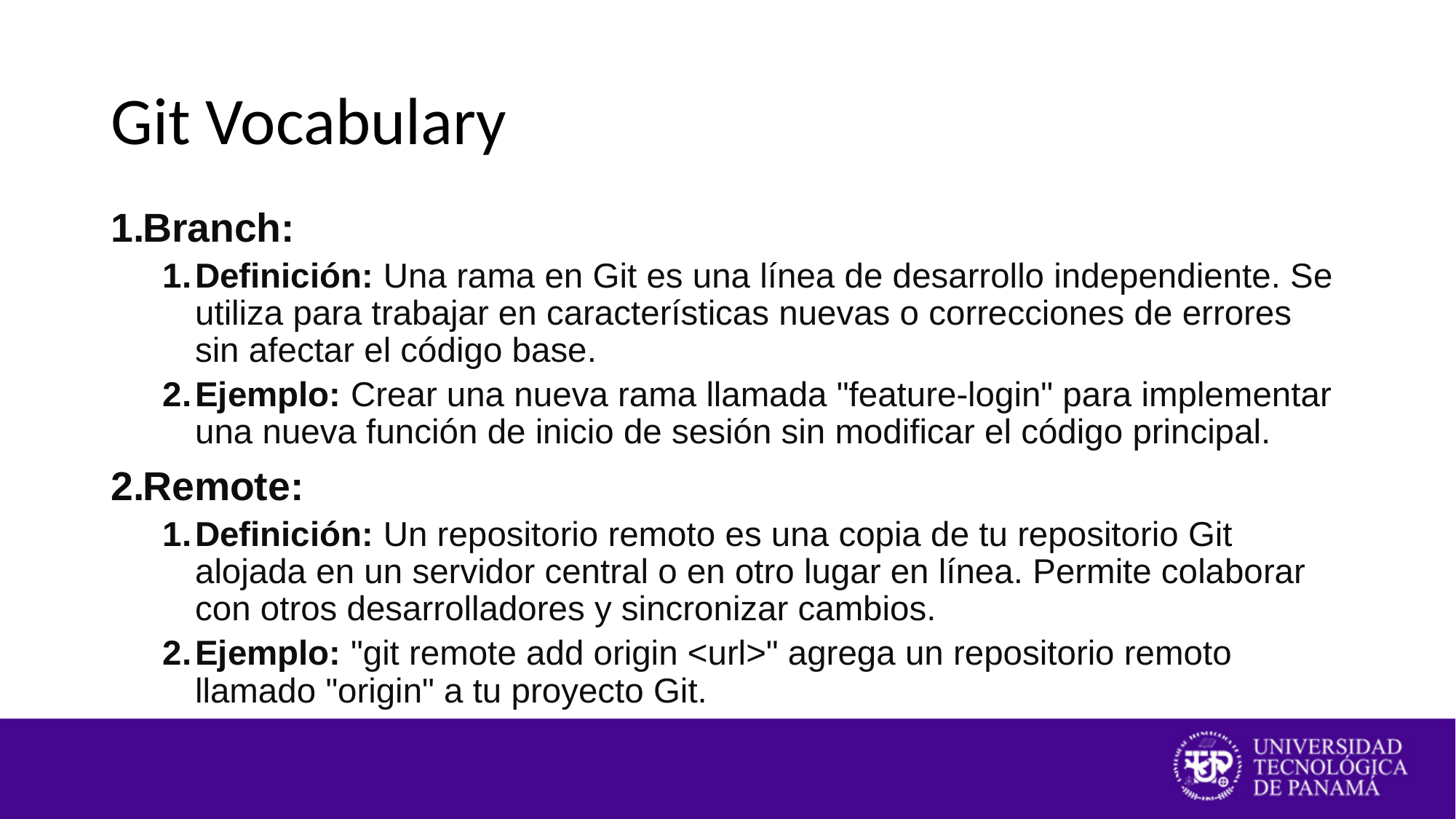

# Git Vocabulary
Branch:
Definición: Una rama en Git es una línea de desarrollo independiente. Se utiliza para trabajar en características nuevas o correcciones de errores sin afectar el código base.
Ejemplo: Crear una nueva rama llamada "feature-login" para implementar una nueva función de inicio de sesión sin modificar el código principal.
Remote:
Definición: Un repositorio remoto es una copia de tu repositorio Git alojada en un servidor central o en otro lugar en línea. Permite colaborar con otros desarrolladores y sincronizar cambios.
Ejemplo: "git remote add origin <url>" agrega un repositorio remoto llamado "origin" a tu proyecto Git.